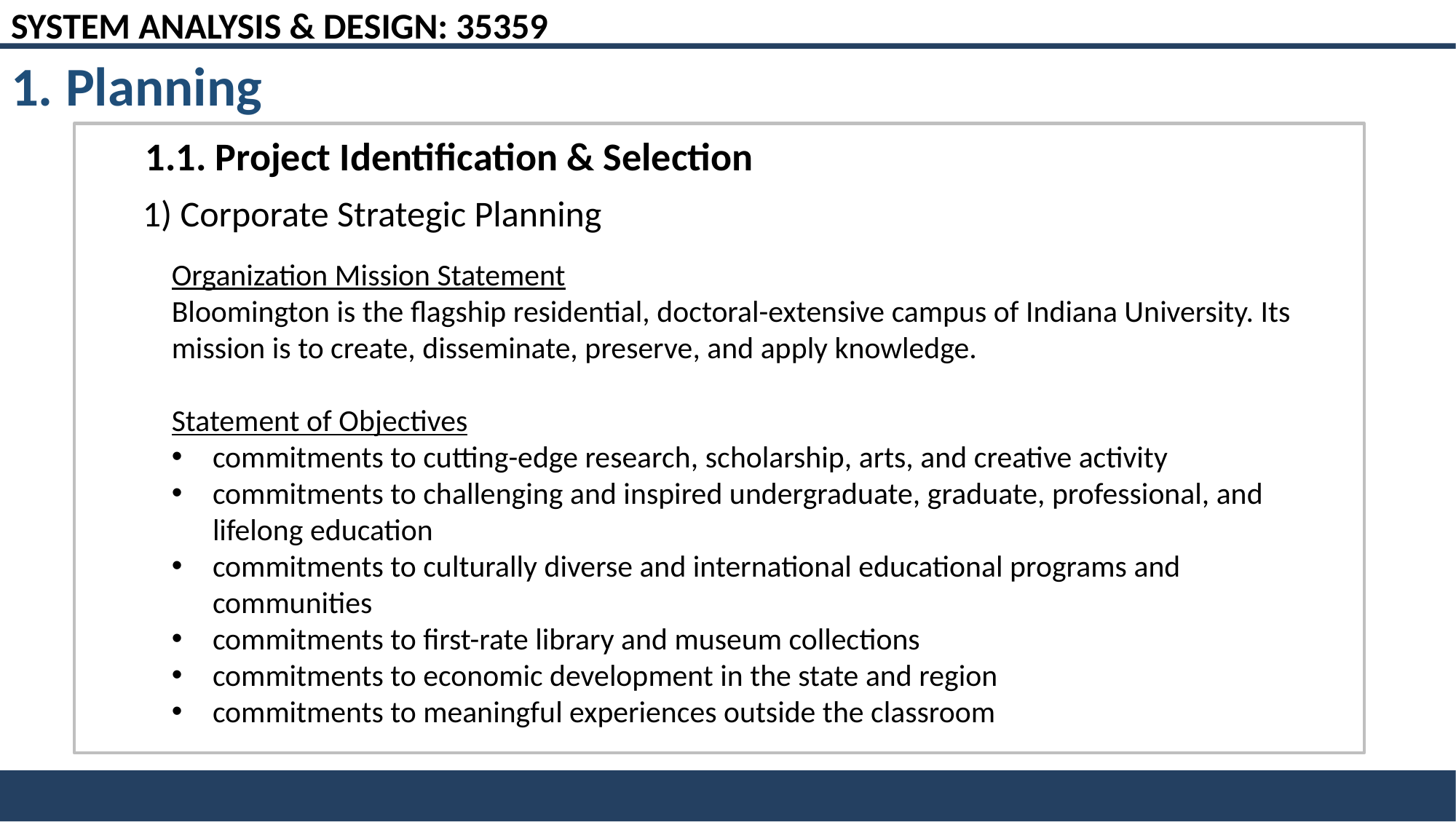

SYSTEM ANALYSIS & DESIGN: 35359

1. Planning

1.1. Project Identification & Selection

 Corporate Strategic Planning
Organization Mission Statement
Bloomington is the flagship residential, doctoral-extensive campus of Indiana University. Its mission is to create, disseminate, preserve, and apply knowledge.

Statement of Objectives
commitments to cutting-edge research, scholarship, arts, and creative activity
commitments to challenging and inspired undergraduate, graduate, professional, and lifelong education
commitments to culturally diverse and international educational programs and communities
commitments to first-rate library and museum collections
commitments to economic development in the state and region
commitments to meaningful experiences outside the classroom